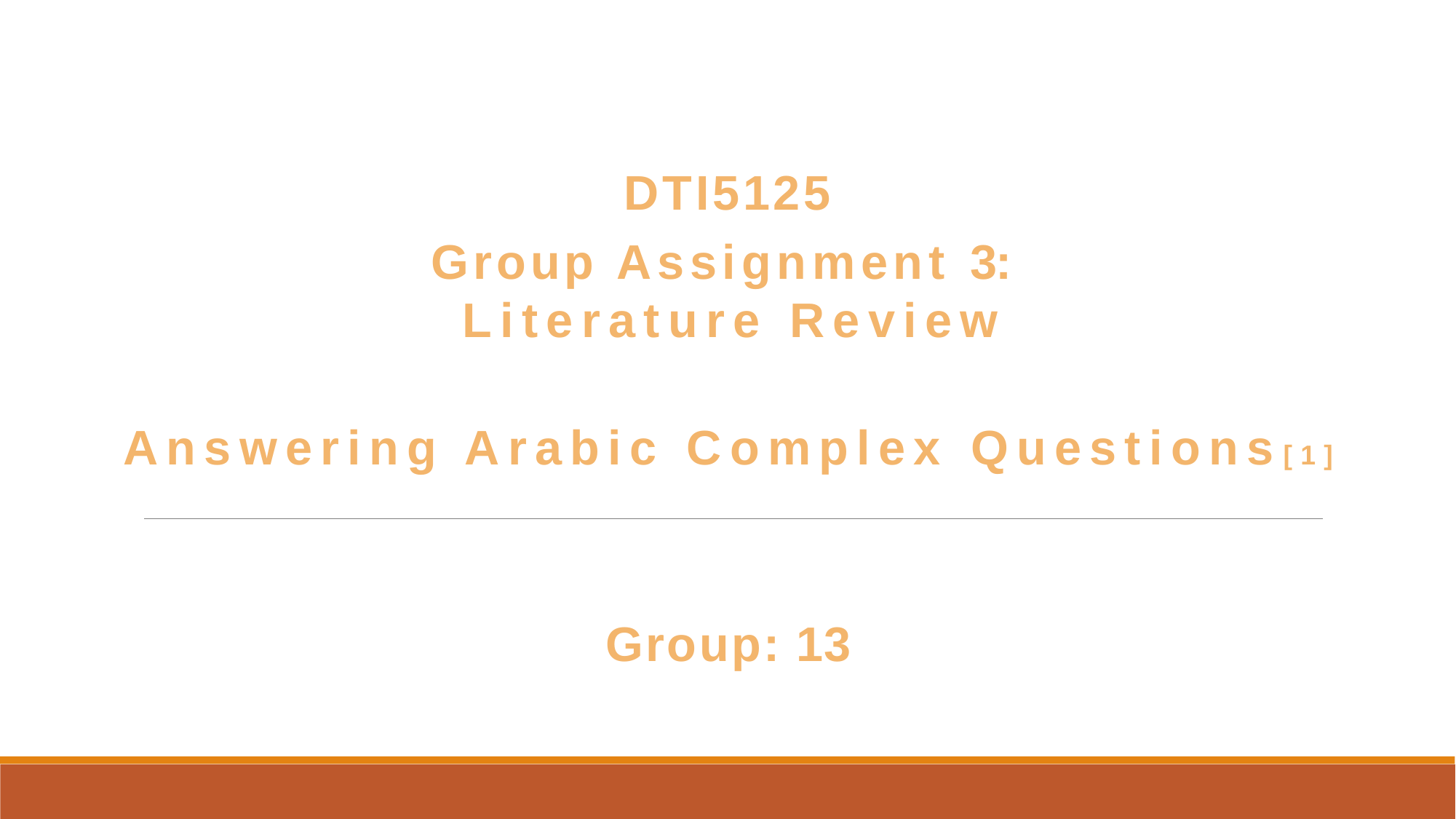

DTI5125
Group Assignment 3:
 Literature Review
Answering Arabic Complex Questions[1]

Group: 13